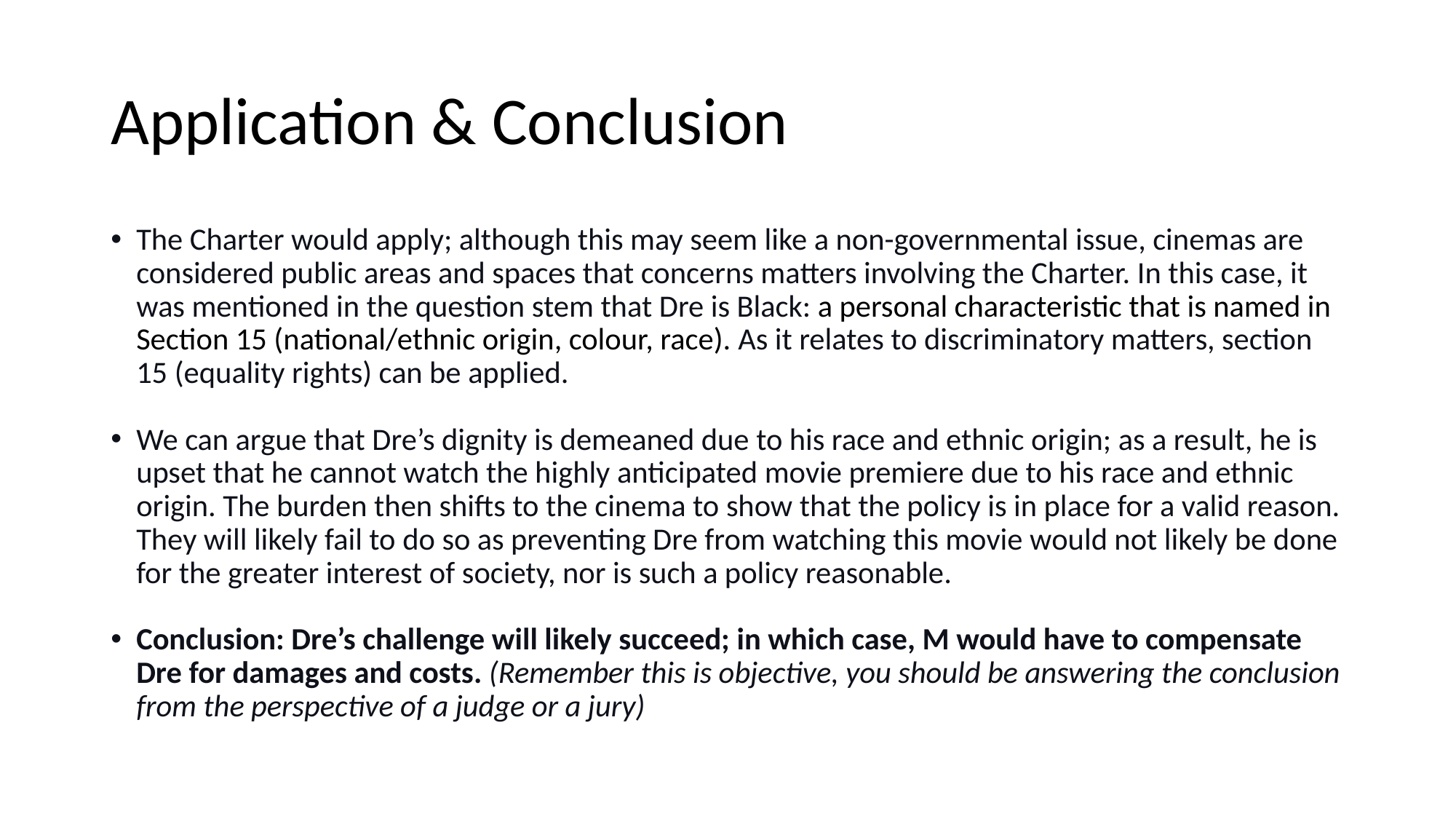

# Application & Conclusion
The Charter would apply; although this may seem like a non-governmental issue, cinemas are considered public areas and spaces that concerns matters involving the Charter. In this case, it was mentioned in the question stem that Dre is Black: a personal characteristic that is named in Section 15 (national/ethnic origin, colour, race). As it relates to discriminatory matters, section 15 (equality rights) can be applied.

We can argue that Dre’s dignity is demeaned due to his race and ethnic origin; as a result, he is upset that he cannot watch the highly anticipated movie premiere due to his race and ethnic origin. The burden then shifts to the cinema to show that the policy is in place for a valid reason. They will likely fail to do so as preventing Dre from watching this movie would not likely be done for the greater interest of society, nor is such a policy reasonable.

Conclusion: Dre’s challenge will likely succeed; in which case, M would have to compensate Dre for damages and costs. (Remember this is objective, you should be answering the conclusion from the perspective of a judge or a jury)